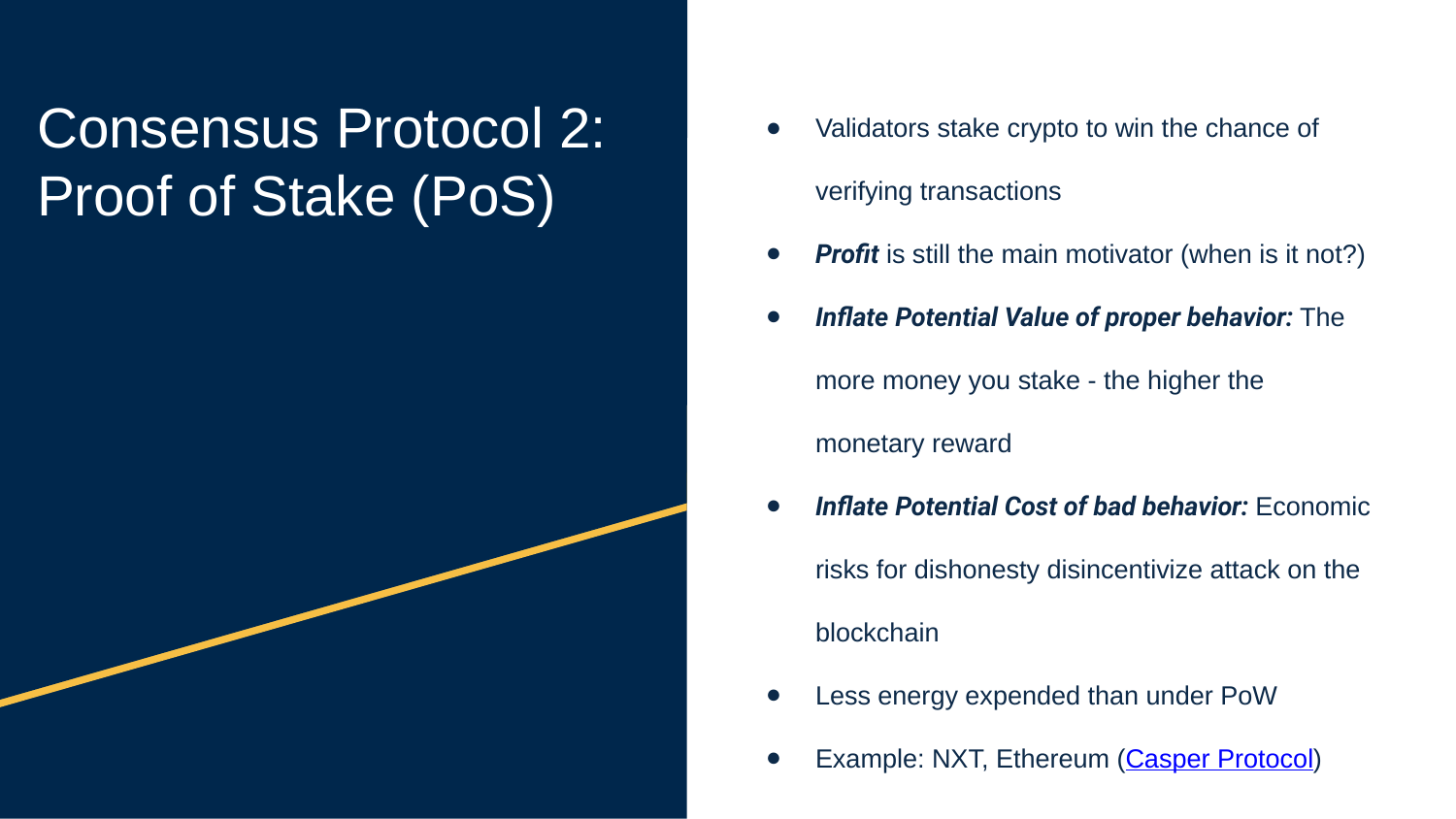

Validators stake crypto to win the chance of verifying transactions
Profit is still the main motivator (when is it not?)
Inflate Potential Value of proper behavior: The more money you stake - the higher the monetary reward
Inflate Potential Cost of bad behavior: Economic risks for dishonesty disincentivize attack on the blockchain
Less energy expended than under PoW
Example: NXT, Ethereum (Casper Protocol)

# Consensus Protocol 2:
Proof of Stake (PoS)